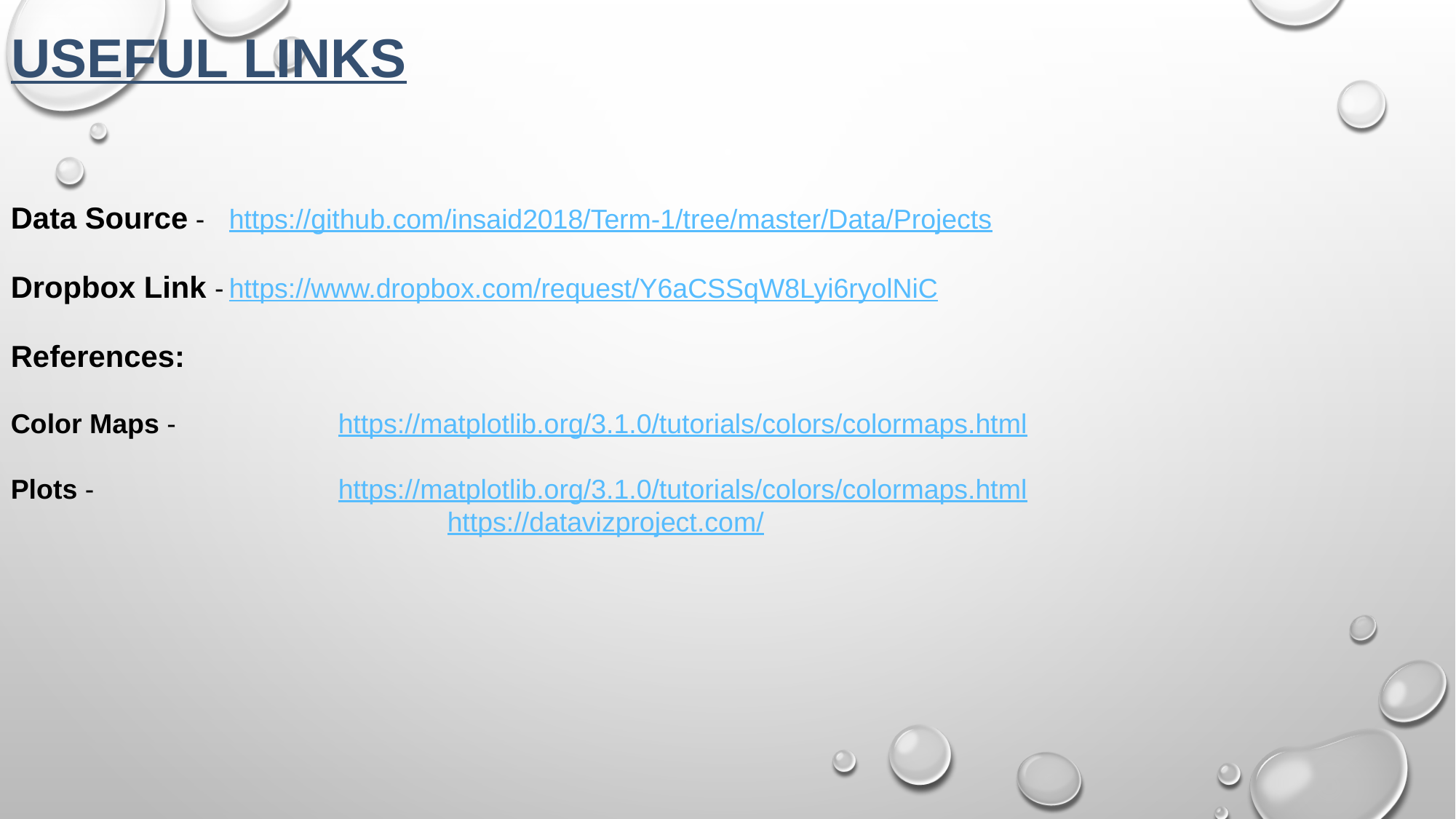

# USEFUL LINKS
Data Source -	https://github.com/insaid2018/Term-1/tree/master/Data/Projects

Dropbox Link -	https://www.dropbox.com/request/Y6aCSSqW8Lyi6ryolNiC

References:

Color Maps -		https://matplotlib.org/3.1.0/tutorials/colors/colormaps.html

Plots -			https://matplotlib.org/3.1.0/tutorials/colors/colormaps.html
				https://datavizproject.com/